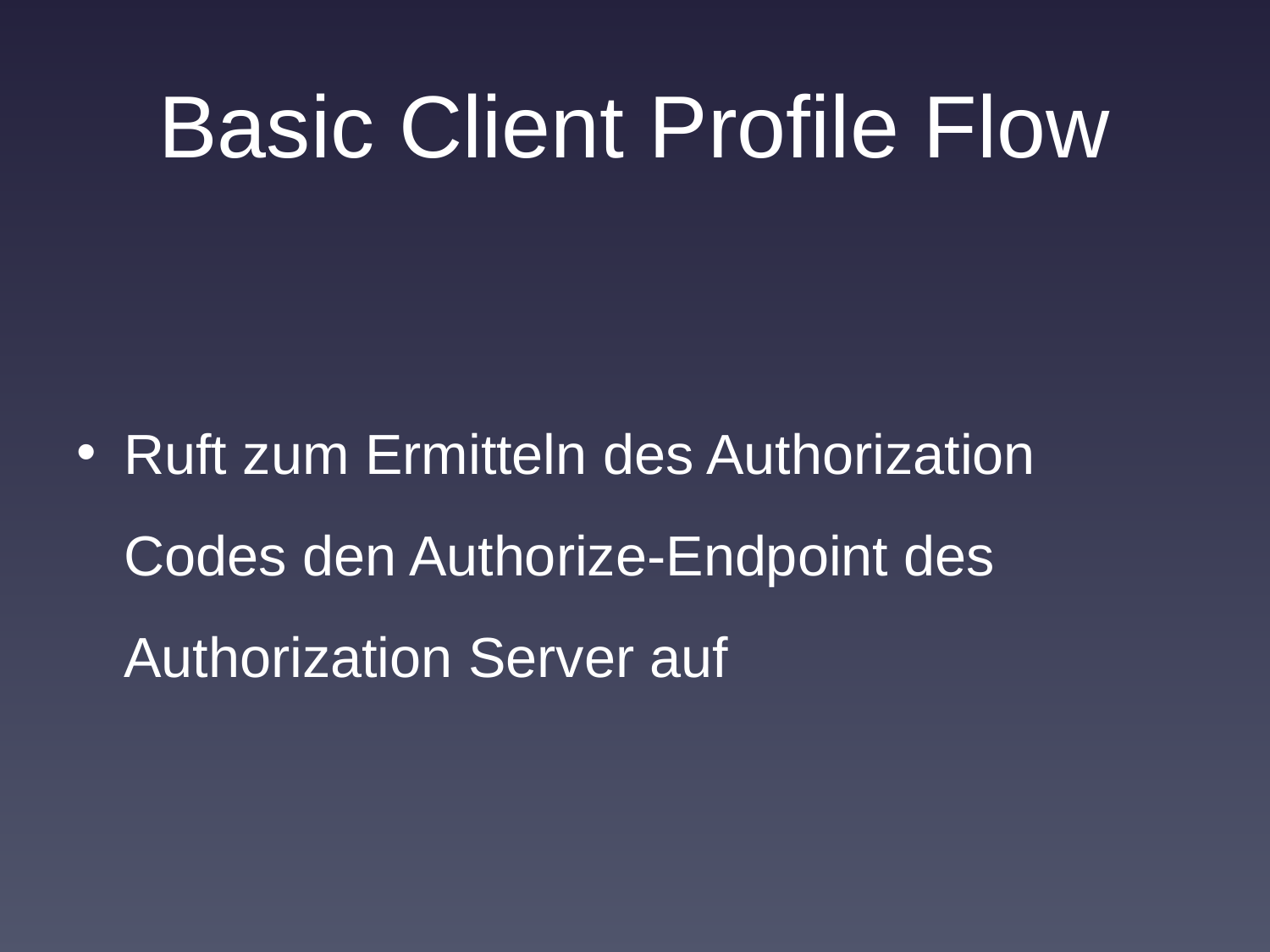

# Basic Client Profile Flow
Ruft zum Ermitteln des Authorization Codes den Authorize-Endpoint des Authorization Server auf